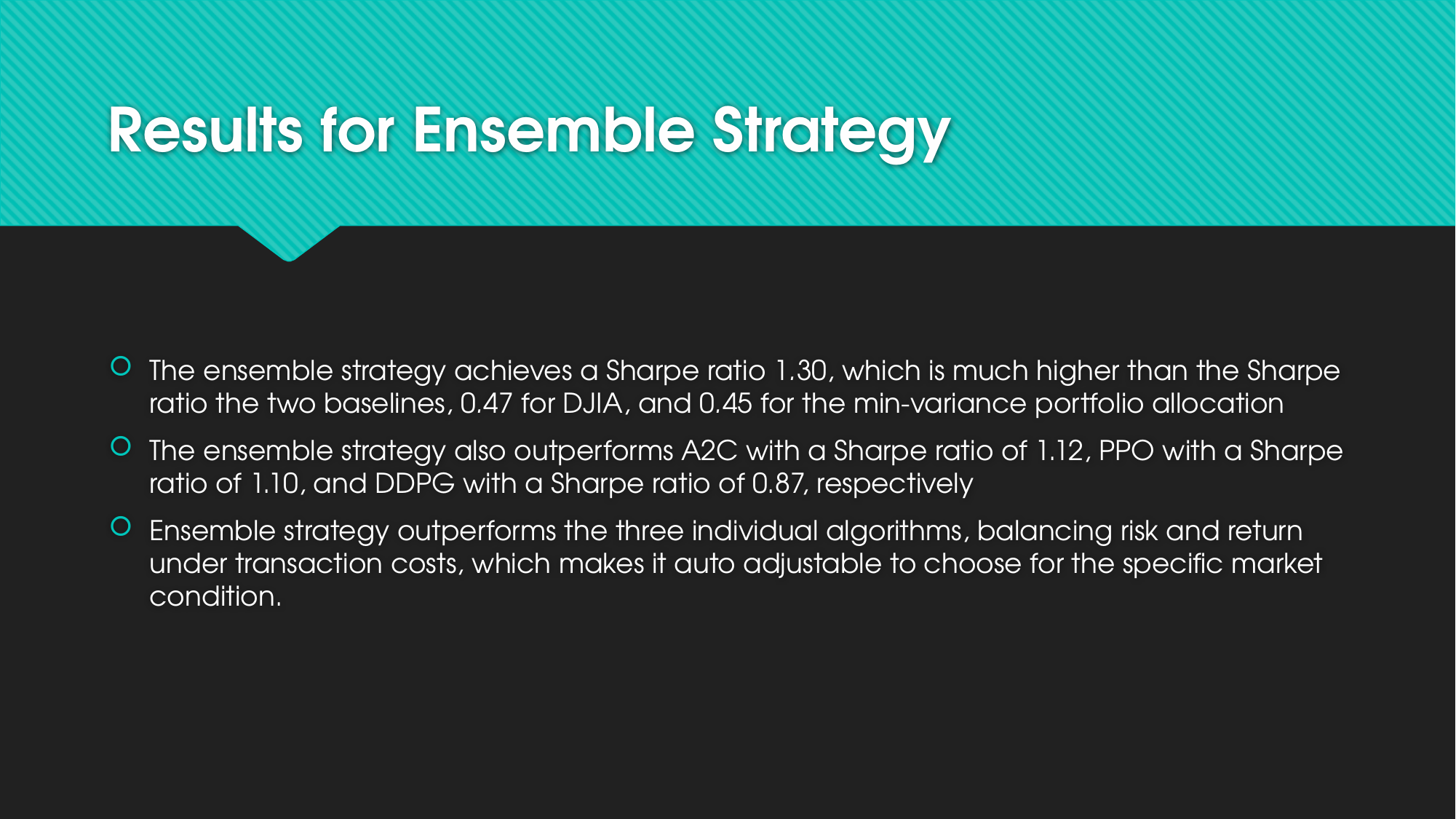

# Results for Ensemble Strategy
The ensemble strategy achieves a Sharpe ratio 1.30, which is much higher than the Sharpe ratio the two baselines, 0.47 for DJIA, and 0.45 for the min-variance portfolio allocation
The ensemble strategy also outperforms A2C with a Sharpe ratio of 1.12, PPO with a Sharpe ratio of 1.10, and DDPG with a Sharpe ratio of 0.87, respectively
Ensemble strategy outperforms the three individual algorithms, balancing risk and return under transaction costs, which makes it auto adjustable to choose for the specific market condition.